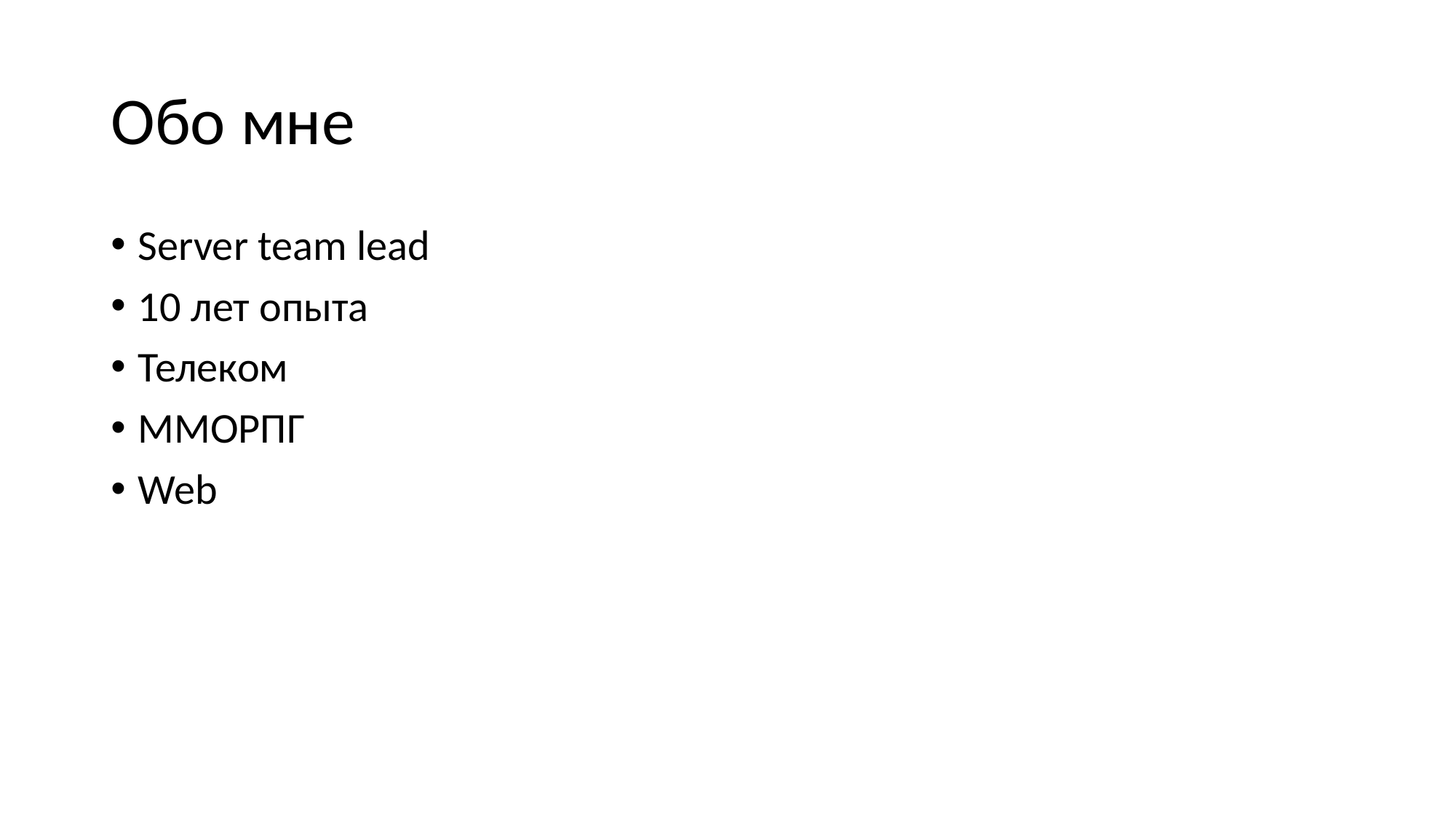

# Обо мне
Server team lead
10 лет опыта
Телеком
ММОРПГ
Web